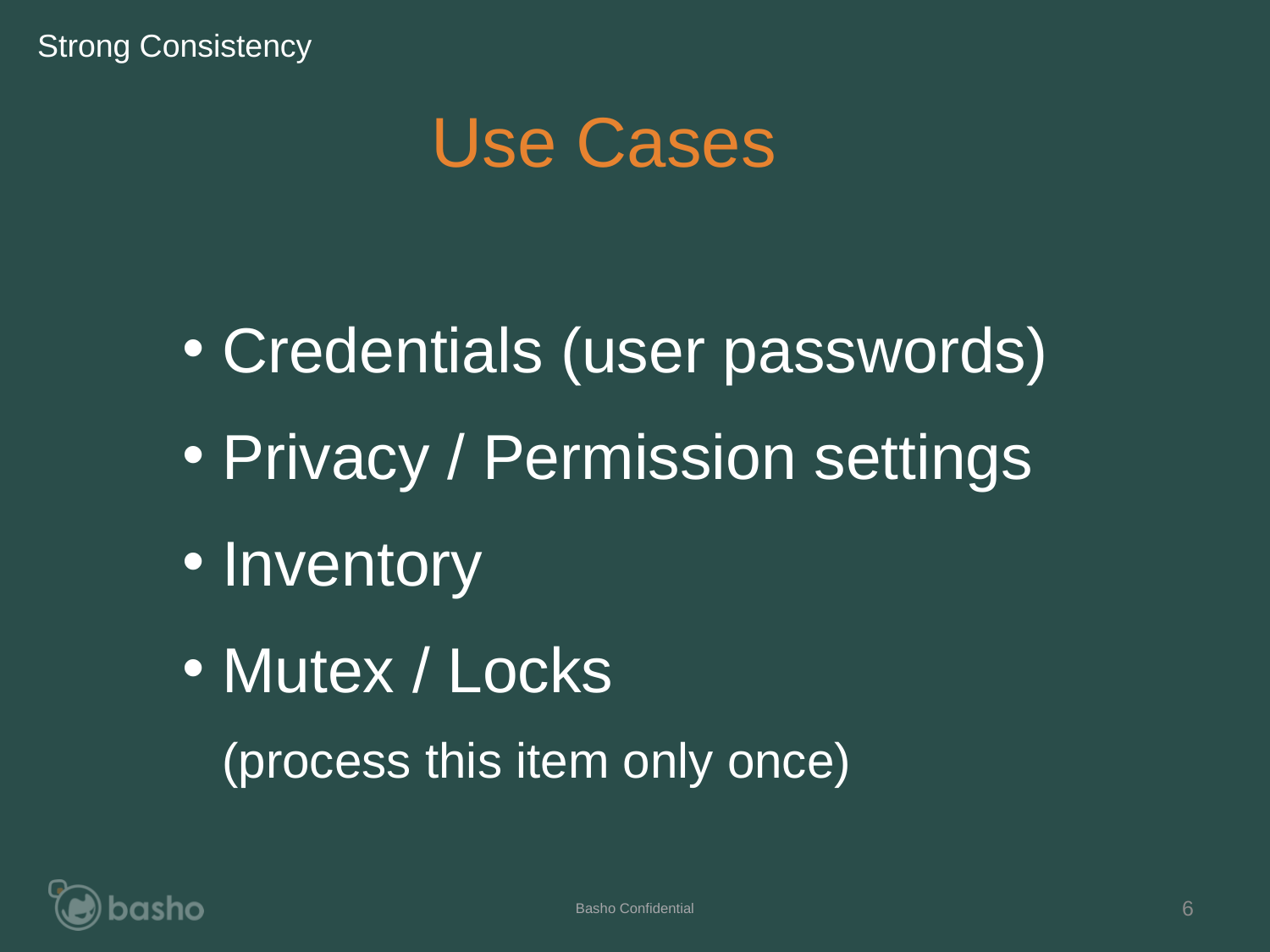

Strong Consistency
Use Cases
Credentials (user passwords)
Privacy / Permission settings
Inventory
Mutex / Locks
(process this item only once)
Basho Confidential
6